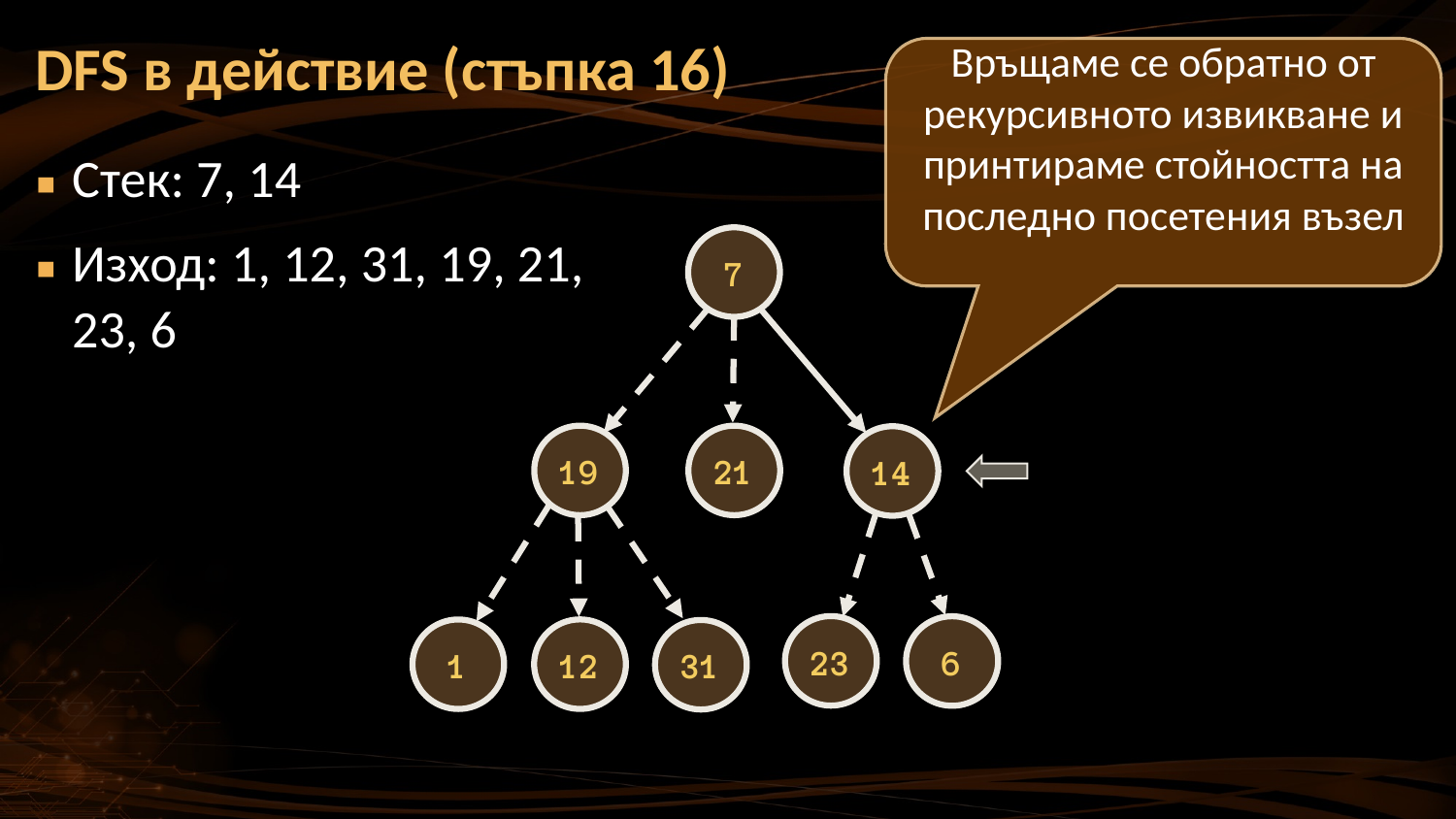

DFS в действие (стъпка 16)
Връщаме се обратно от рекурсивното извикване и принтираме стойността на последно посетения възел

Стек: 7, 14
Изход: 1, 12, 31, 19, 21,
23, 6
7
21
19
14
23
6
12
1
31